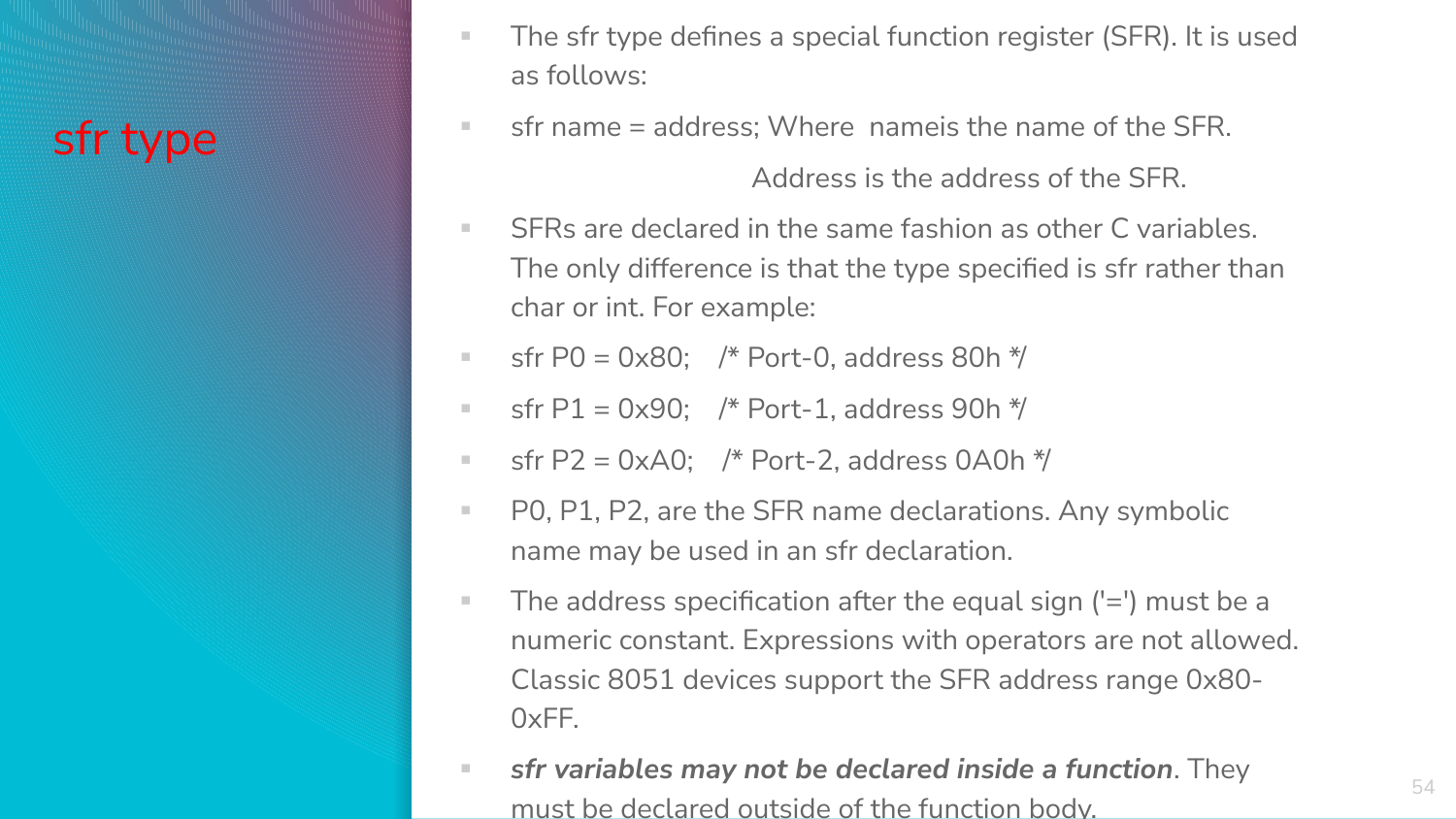

The sfr type defines a special function register (SFR). It is used as follows:
sfr name = address; Where  nameis the name of the SFR.
		Address is the address of the SFR.
SFRs are declared in the same fashion as other C variables. The only difference is that the type specified is sfr rather than char or int. For example:
sfr P0 = 0x80;    /* Port-0, address 80h */
sfr P1 = 0x90;    /* Port-1, address 90h */
sfr P2 = 0xA0;    /* Port-2, address 0A0h */
P0, P1, P2, are the SFR name declarations. Any symbolic name may be used in an sfr declaration.
The address specification after the equal sign ('=') must be a numeric constant. Expressions with operators are not allowed. Classic 8051 devices support the SFR address range 0x80-0xFF.
sfr variables may not be declared inside a function. They must be declared outside of the function body.
# sfr type
54